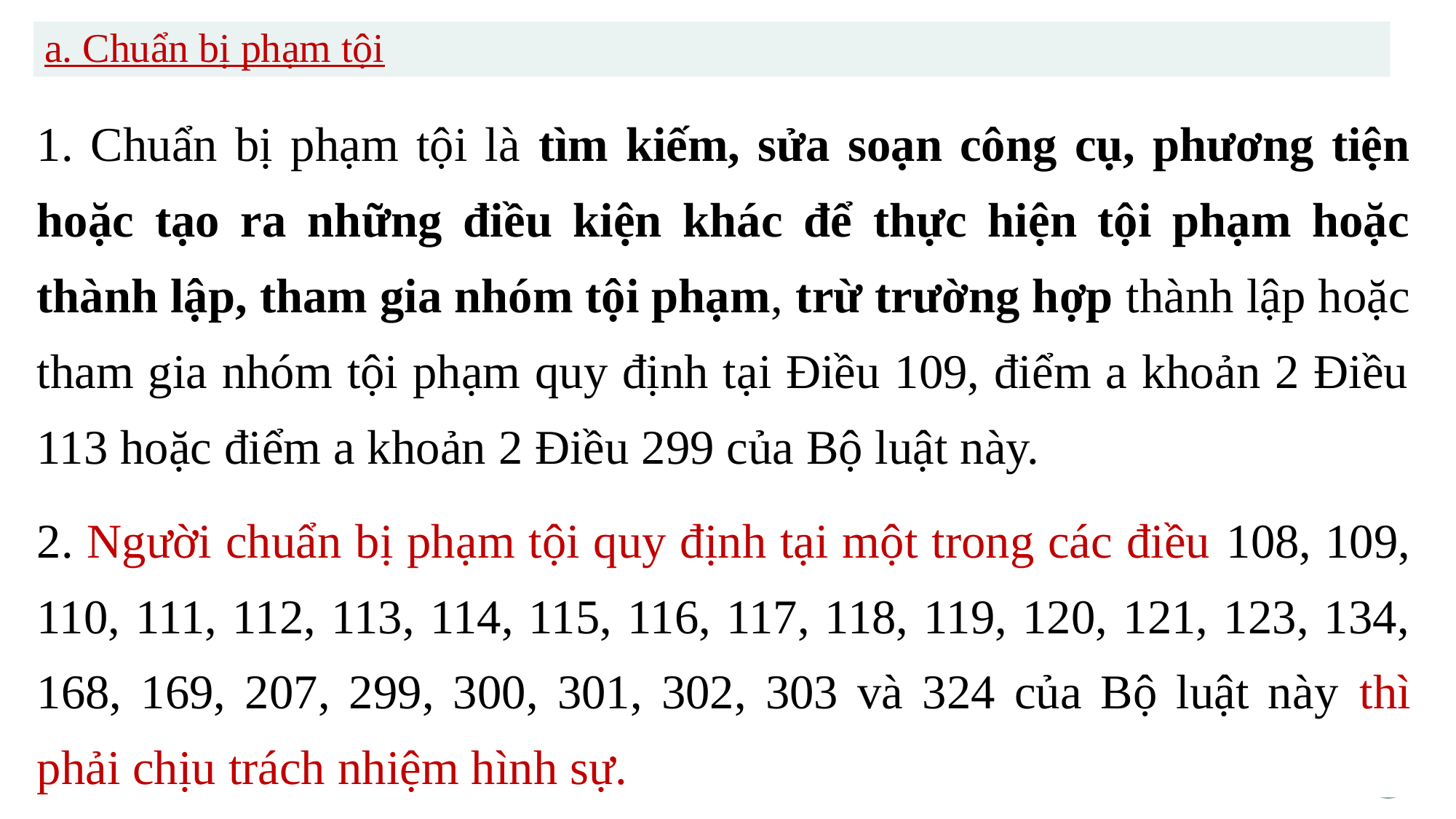

# a. Chuẩn bị phạm tội
1. Chuẩn bị phạm tội là tìm kiếm, sửa soạn công cụ, phương tiện hoặc tạo ra những điều kiện khác để thực hiện tội phạm hoặc thành lập, tham gia nhóm tội phạm, trừ trường hợp thành lập hoặc tham gia nhóm tội phạm quy định tại Điều 109, điểm a khoản 2 Điều 113 hoặc điểm a khoản 2 Điều 299 của Bộ luật này.
2. Người chuẩn bị phạm tội quy định tại một trong các điều 108, 109, 110, 111, 112, 113, 114, 115, 116, 117, 118, 119, 120, 121, 123, 134, 168, 169, 207, 299, 300, 301, 302, 303 và 324 của Bộ luật này thì phải chịu trách nhiệm hình sự.